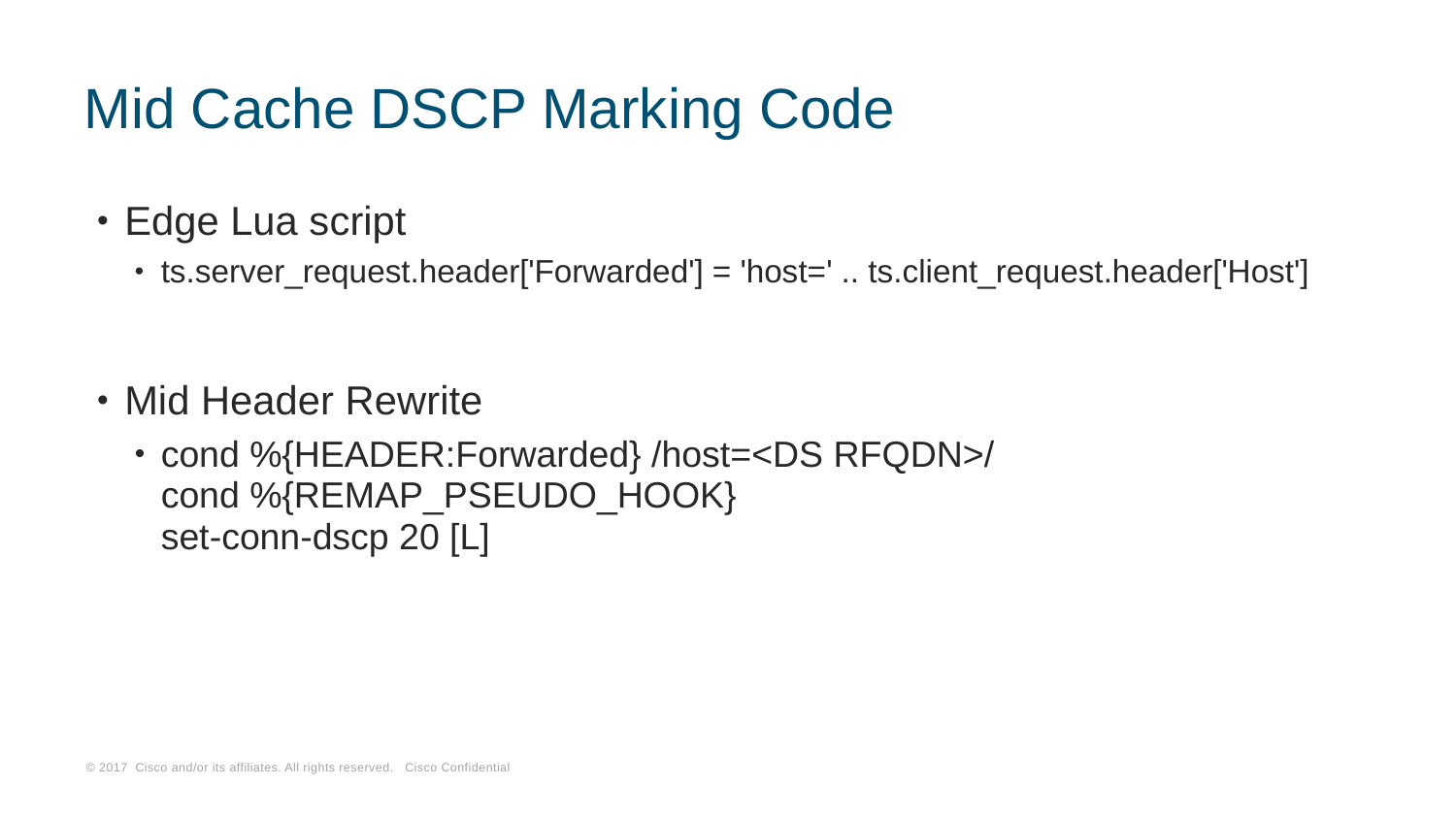

# Mid Cache DSCP Marking Code
Edge Lua script
ts.server_request.header['Forwarded'] = 'host=' .. ts.client_request.header['Host']

Mid Header Rewrite
cond %{HEADER:Forwarded} /host=<DS RFQDN>/
cond %{REMAP_PSEUDO_HOOK}
set-conn-dscp 20 [L]